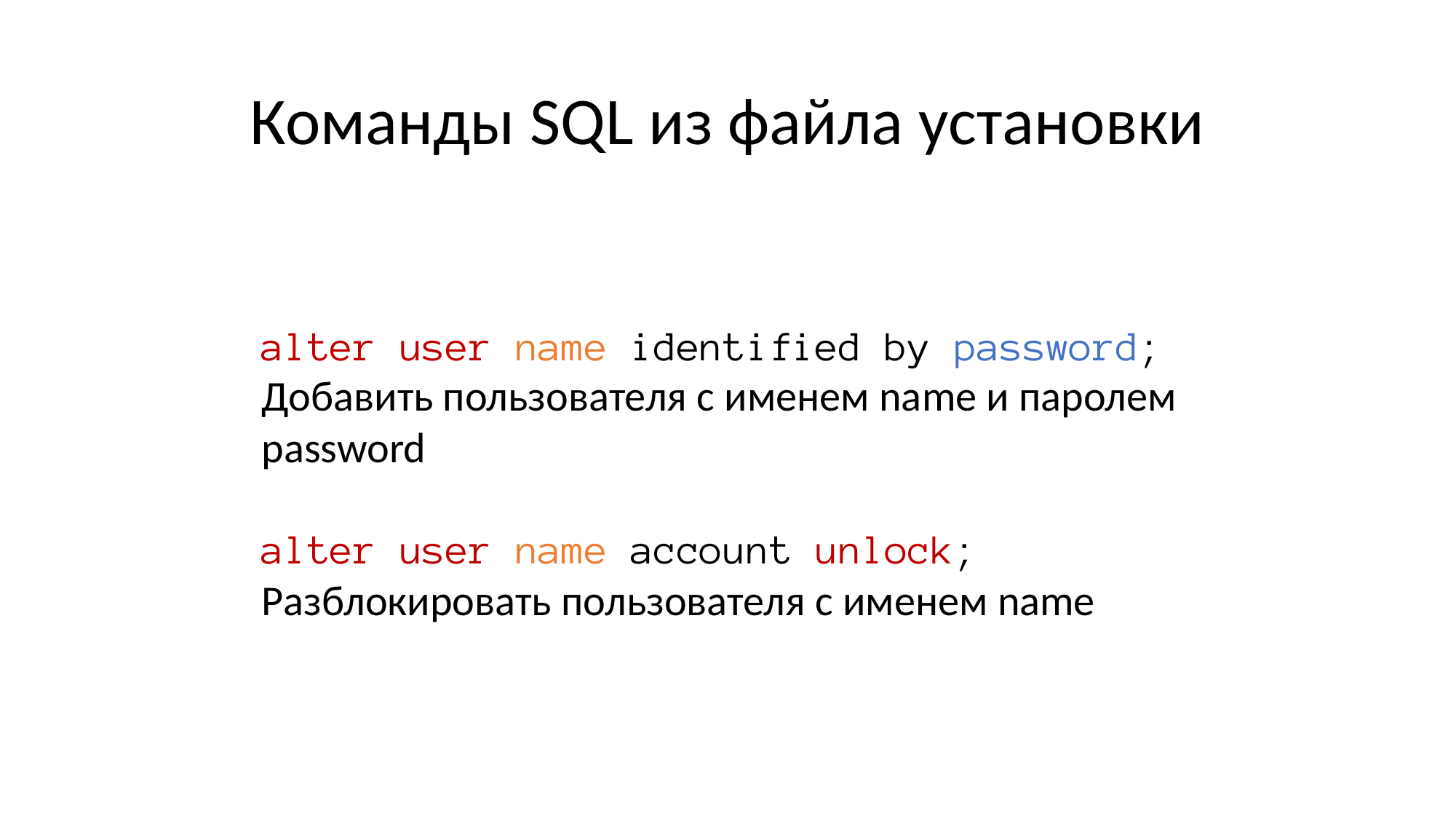

# Команды SQL из файла установки
alter user name identified by password;
Добавить пользователя с именем name и паролем password

alter user name account unlock;
Разблокировать пользователя с именем name